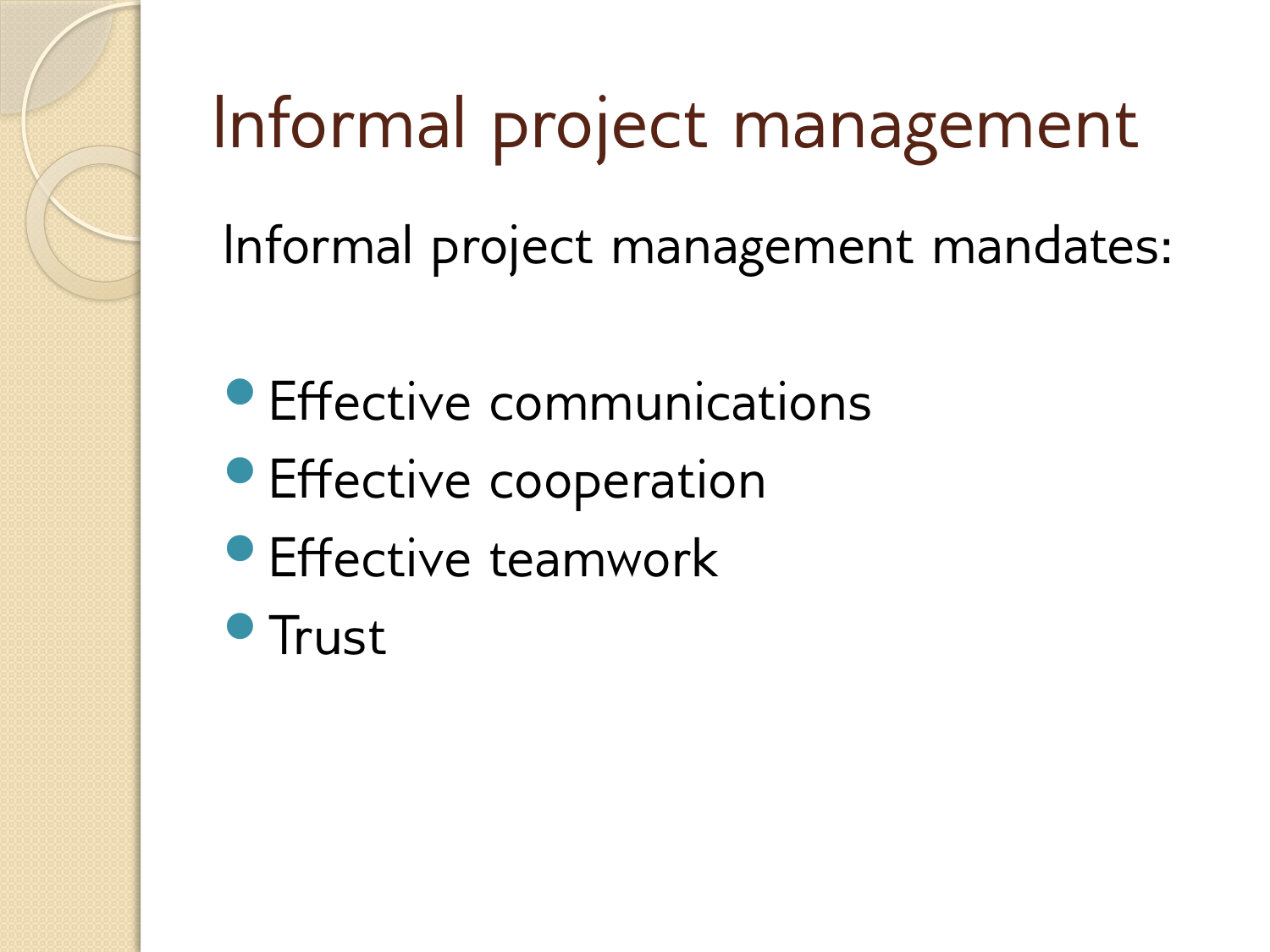

# Informal project management
Informal project management mandates:

Effective communications
Effective cooperation
Effective teamwork
Trust